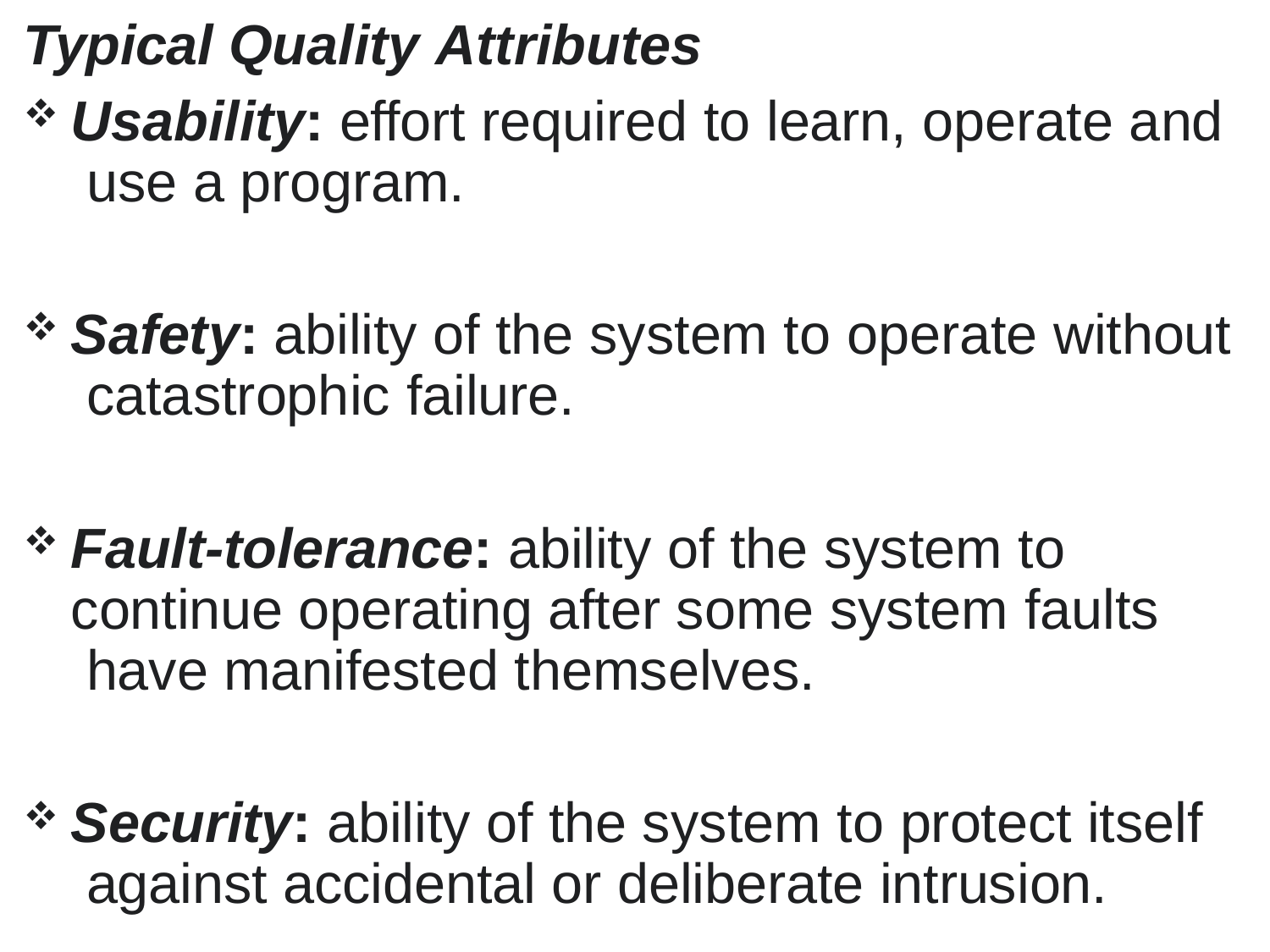

Typical Quality Attributes
Usability: effort required to learn, operate and  use a program.

Safety: ability of the system to operate without  catastrophic failure.

Fault-tolerance: ability of the system to  continue operating after some system faults  have manifested themselves.

Security: ability of the system to protect itself  against accidental or deliberate intrusion.